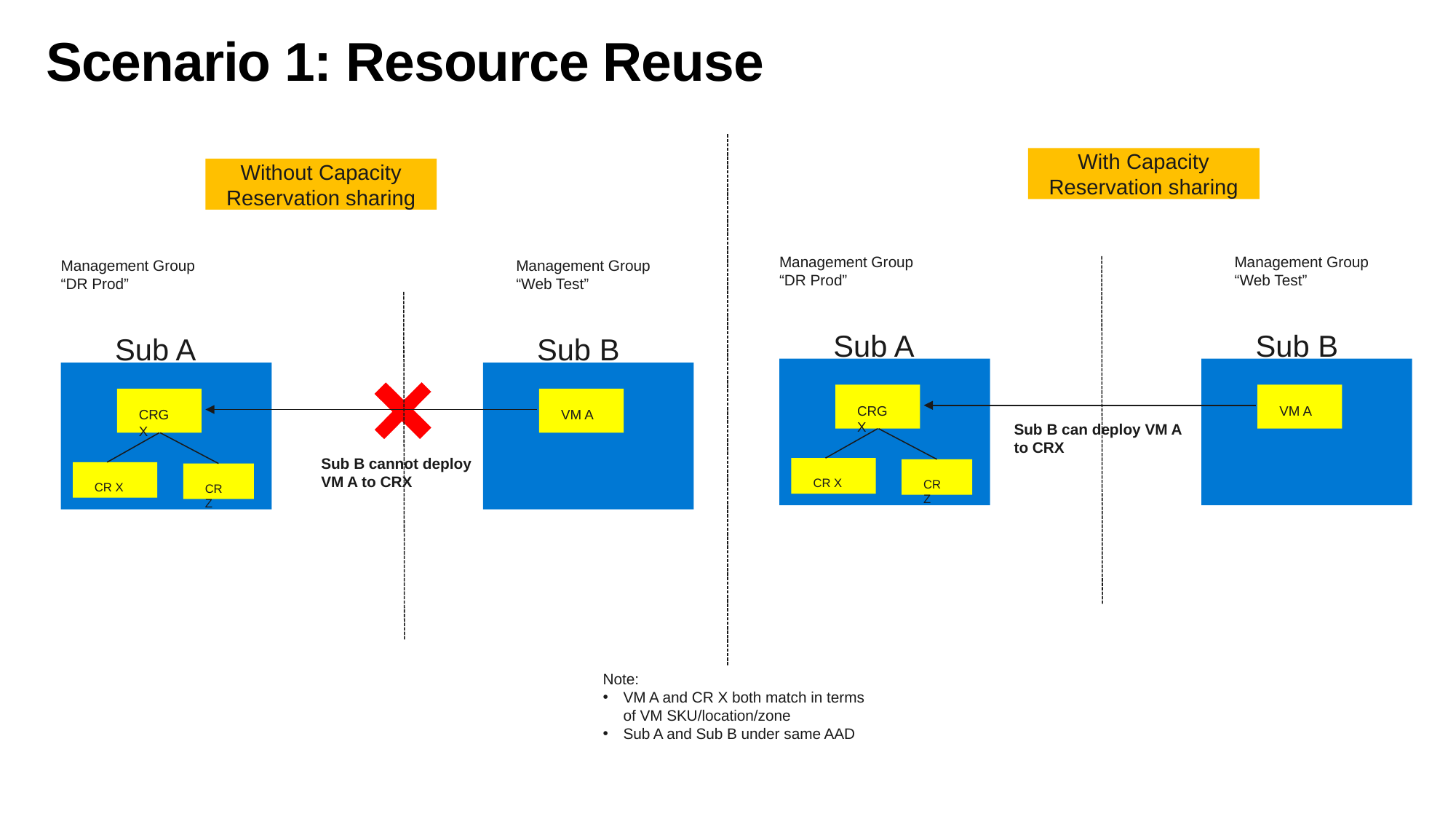

# Scenario 1: Resource Reuse
With Capacity Reservation sharing
Without Capacity Reservation sharing
Management Group “DR Prod”
Management Group “Web Test”
Management Group “DR Prod”
Management Group “Web Test”
Sub A
Sub B
Sub A
Sub B

CRG X
VM A
CRG X
VM A
Sub B can deploy VM A to CRX
Sub B cannot deploy VM A to CRX
CR X

CR Z
CR X

CR Z
Note:
VM A and CR X both match in terms of VM SKU/location/zone
Sub A and Sub B under same AAD